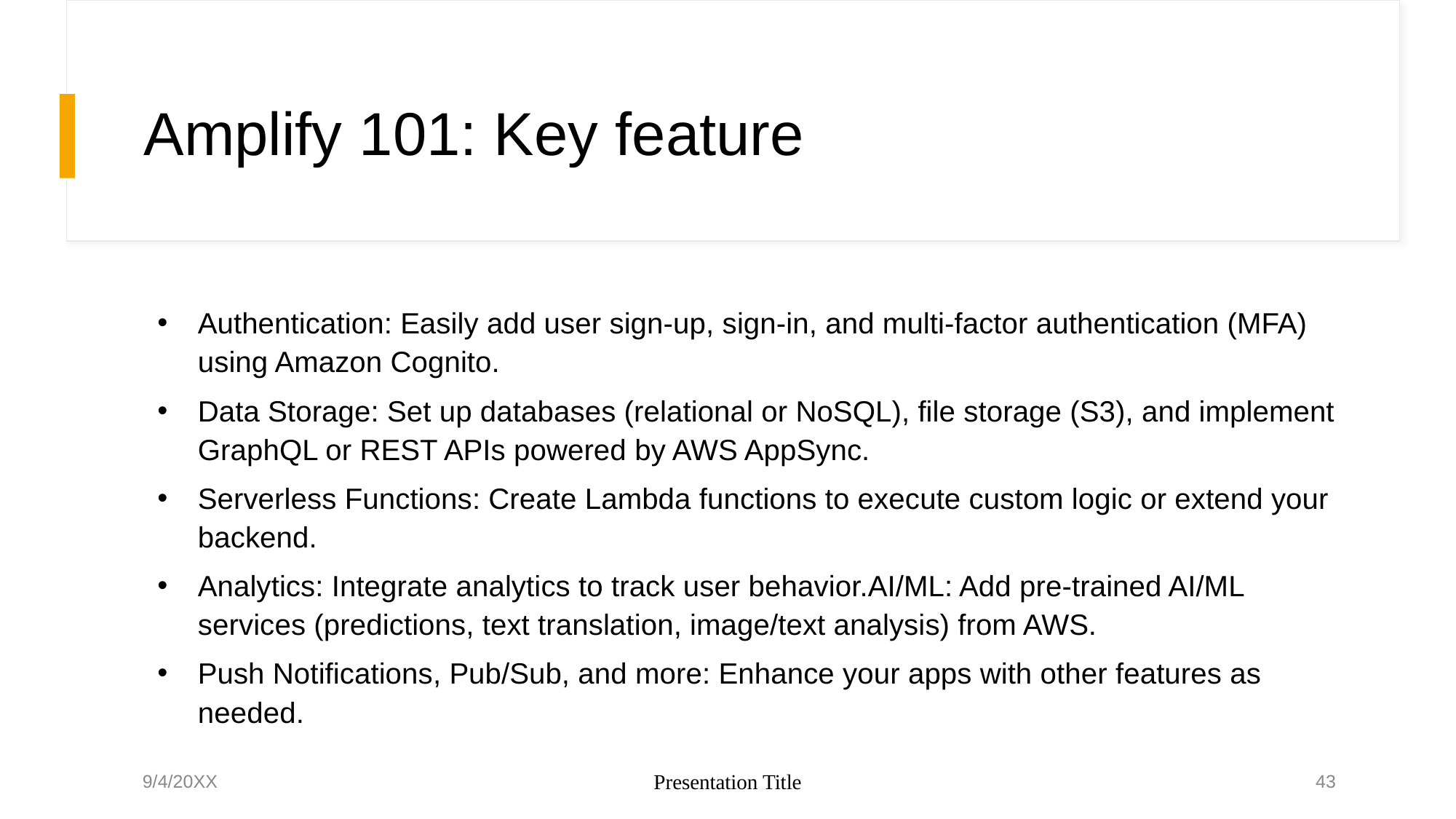

# Amplify 101: Key feature
Authentication: Easily add user sign-up, sign-in, and multi-factor authentication (MFA) using Amazon Cognito.
Data Storage: Set up databases (relational or NoSQL), file storage (S3), and implement GraphQL or REST APIs powered by AWS AppSync.
Serverless Functions: Create Lambda functions to execute custom logic or extend your backend.
Analytics: Integrate analytics to track user behavior.AI/ML: Add pre-trained AI/ML services (predictions, text translation, image/text analysis) from AWS.
Push Notifications, Pub/Sub, and more: Enhance your apps with other features as needed.
9/4/20XX
Presentation Title
43